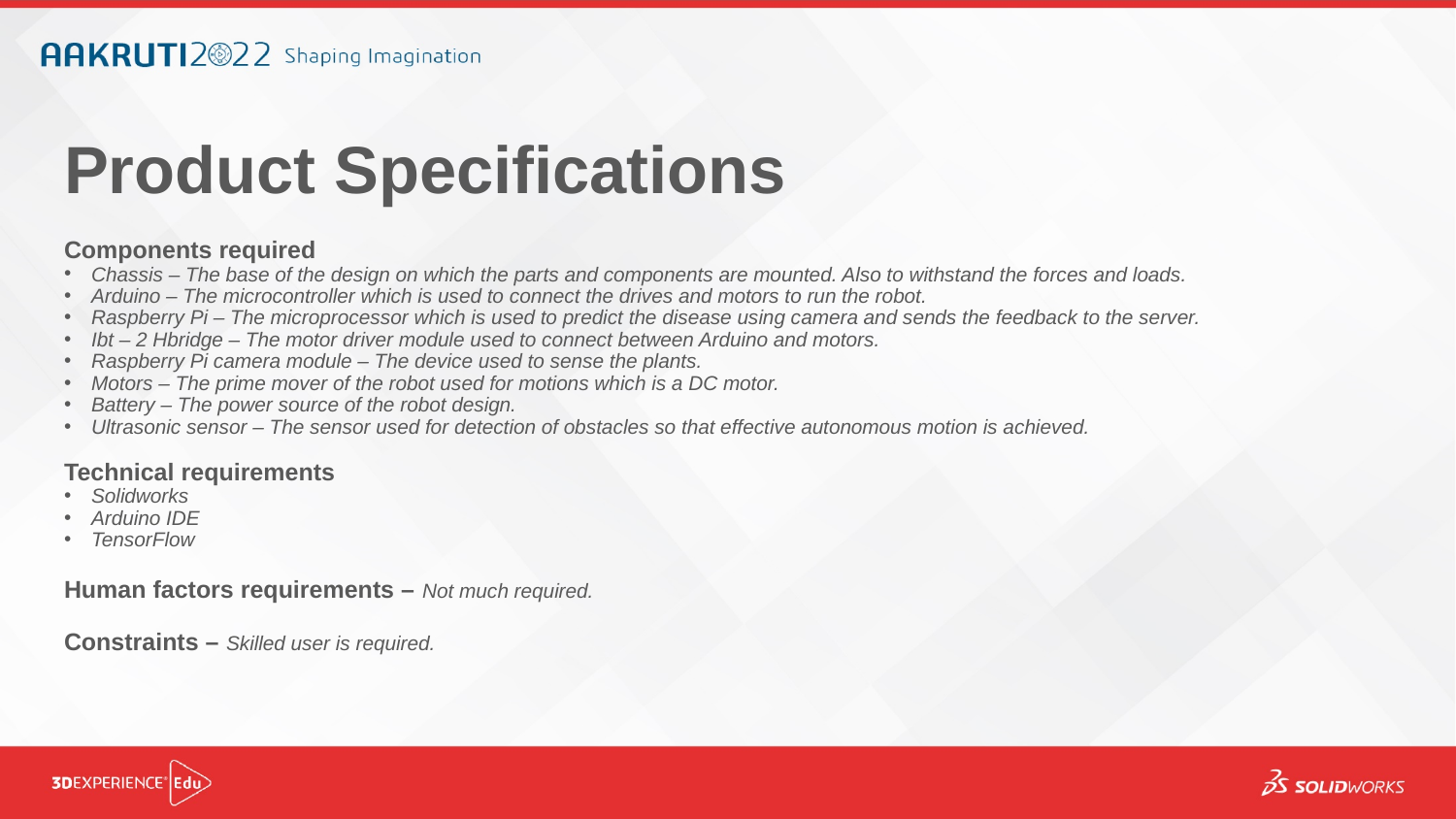

# Product Specifications
Components required
Chassis – The base of the design on which the parts and components are mounted. Also to withstand the forces and loads.
Arduino – The microcontroller which is used to connect the drives and motors to run the robot.
Raspberry Pi – The microprocessor which is used to predict the disease using camera and sends the feedback to the server.
Ibt – 2 Hbridge – The motor driver module used to connect between Arduino and motors.
Raspberry Pi camera module – The device used to sense the plants.
Motors – The prime mover of the robot used for motions which is a DC motor.
Battery – The power source of the robot design.
Ultrasonic sensor – The sensor used for detection of obstacles so that effective autonomous motion is achieved.

Technical requirements
Solidworks
Arduino IDE
TensorFlow

Human factors requirements – Not much required.

Constraints – Skilled user is required.